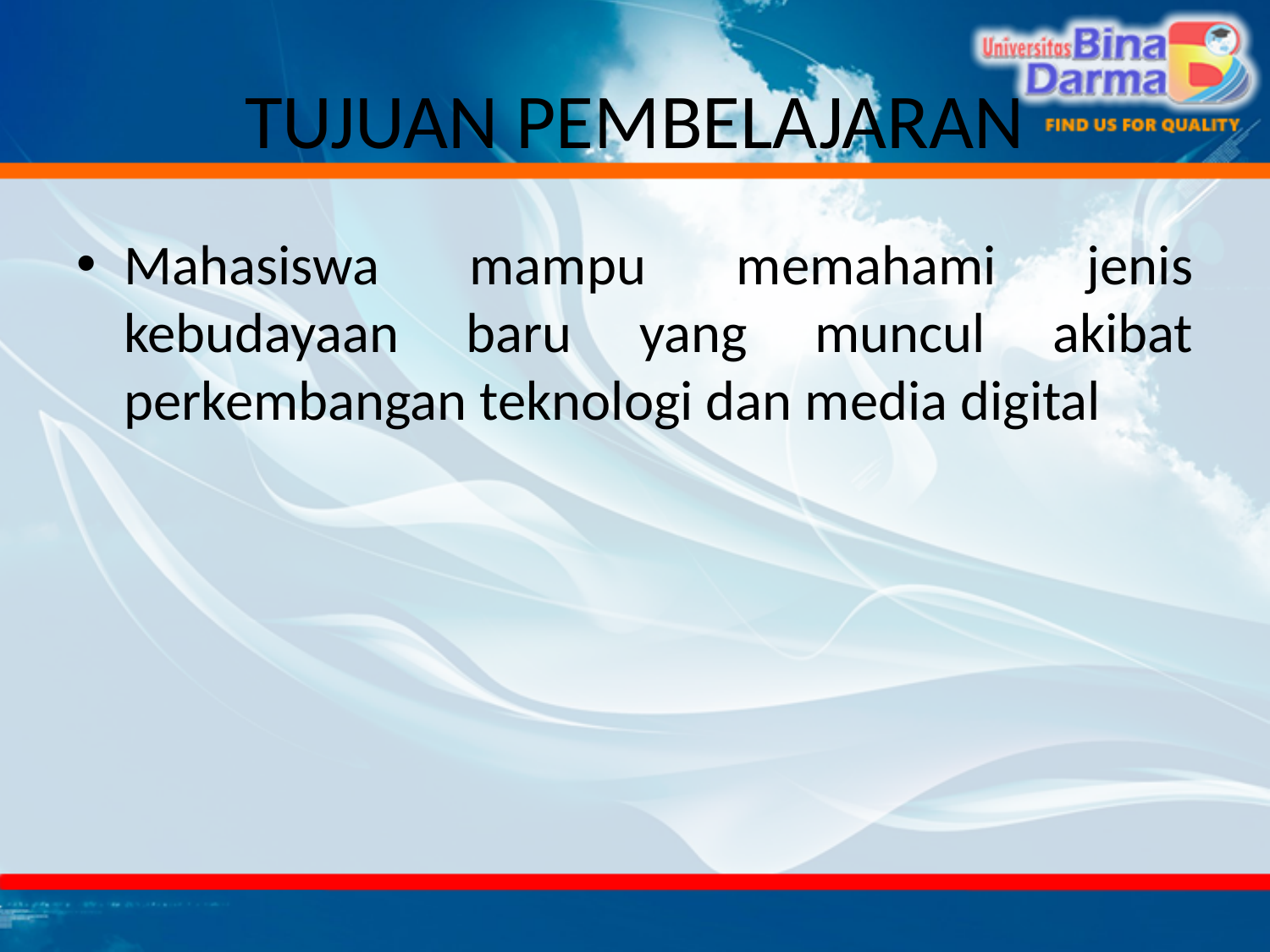

# TUJUAN PEMBELAJARAN
Mahasiswa mampu memahami jenis kebudayaan baru yang muncul akibat perkembangan teknologi dan media digital